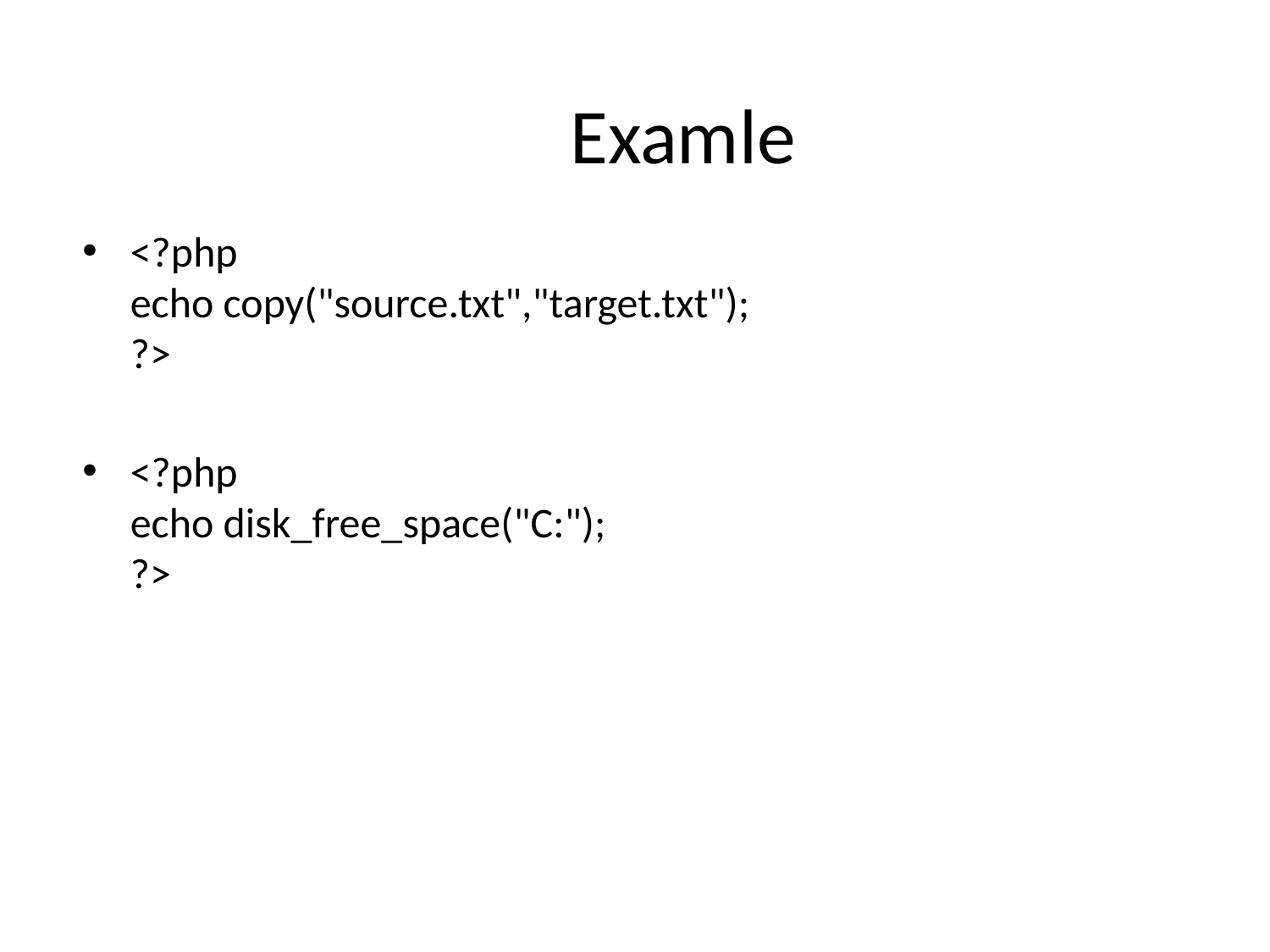

# Examle
<?php
echo copy("source.txt","target.txt");
?>

<?php
echo disk_free_space("C:");
?>